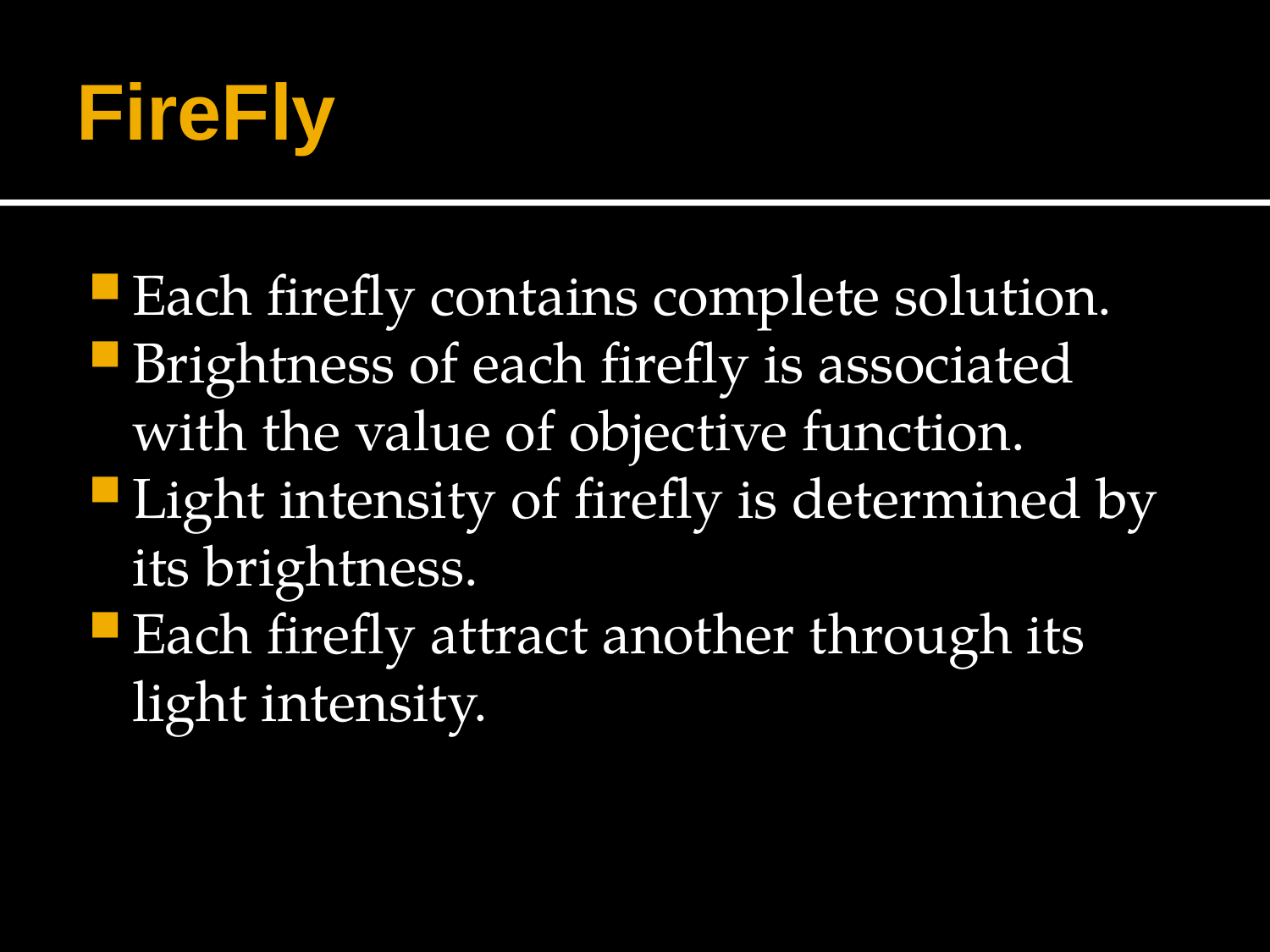

# FireFly
Each firefly contains complete solution.
Brightness of each firefly is associated with the value of objective function.
Light intensity of firefly is determined by its brightness.
Each firefly attract another through its light intensity.